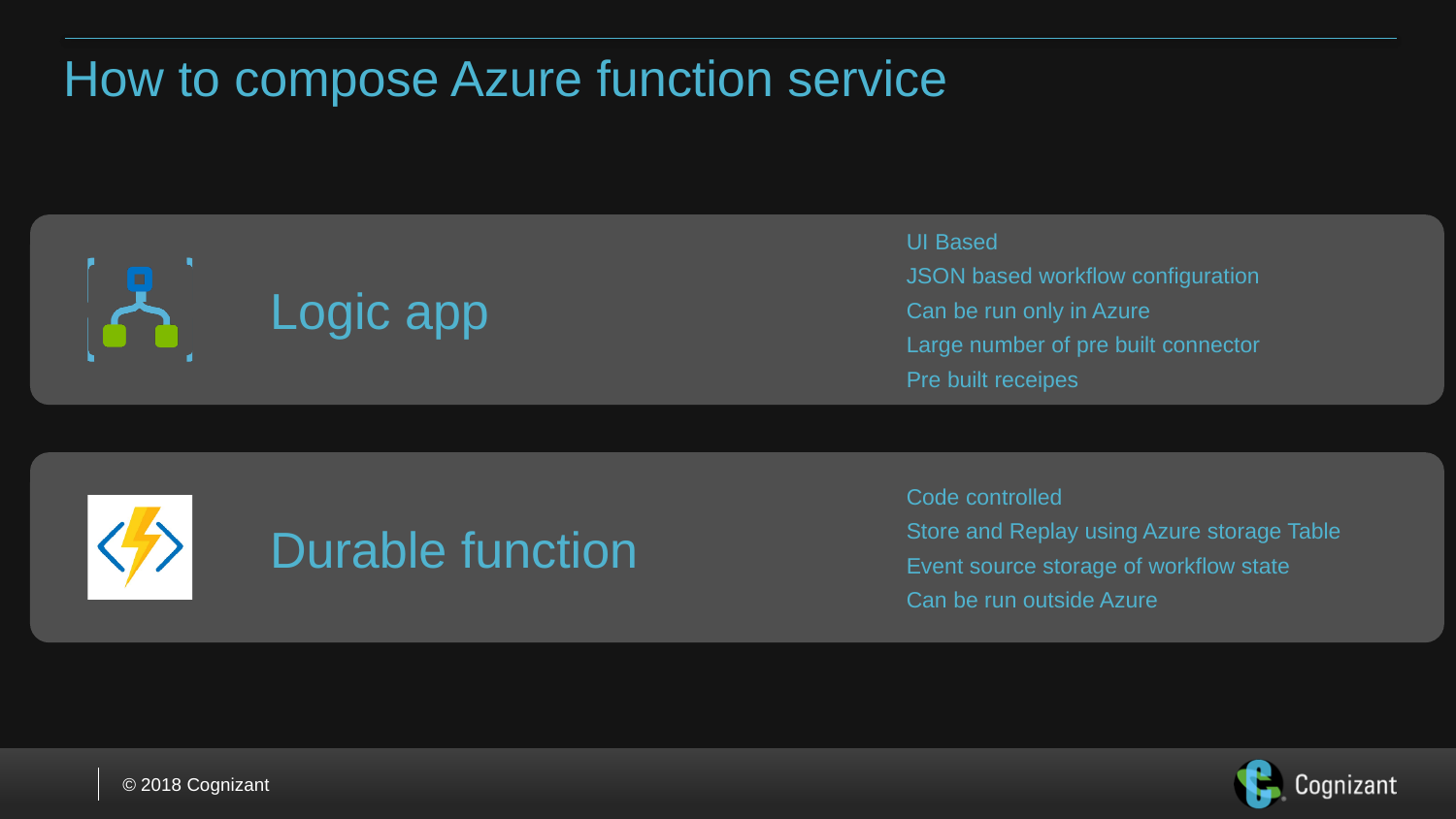

# How to compose Azure function service
Logic app
UI Based
JSON based workflow configuration
Can be run only in Azure
Large number of pre built connector
Pre built receipes
Durable function
Code controlled
Store and Replay using Azure storage Table
Event source storage of workflow state
Can be run outside Azure